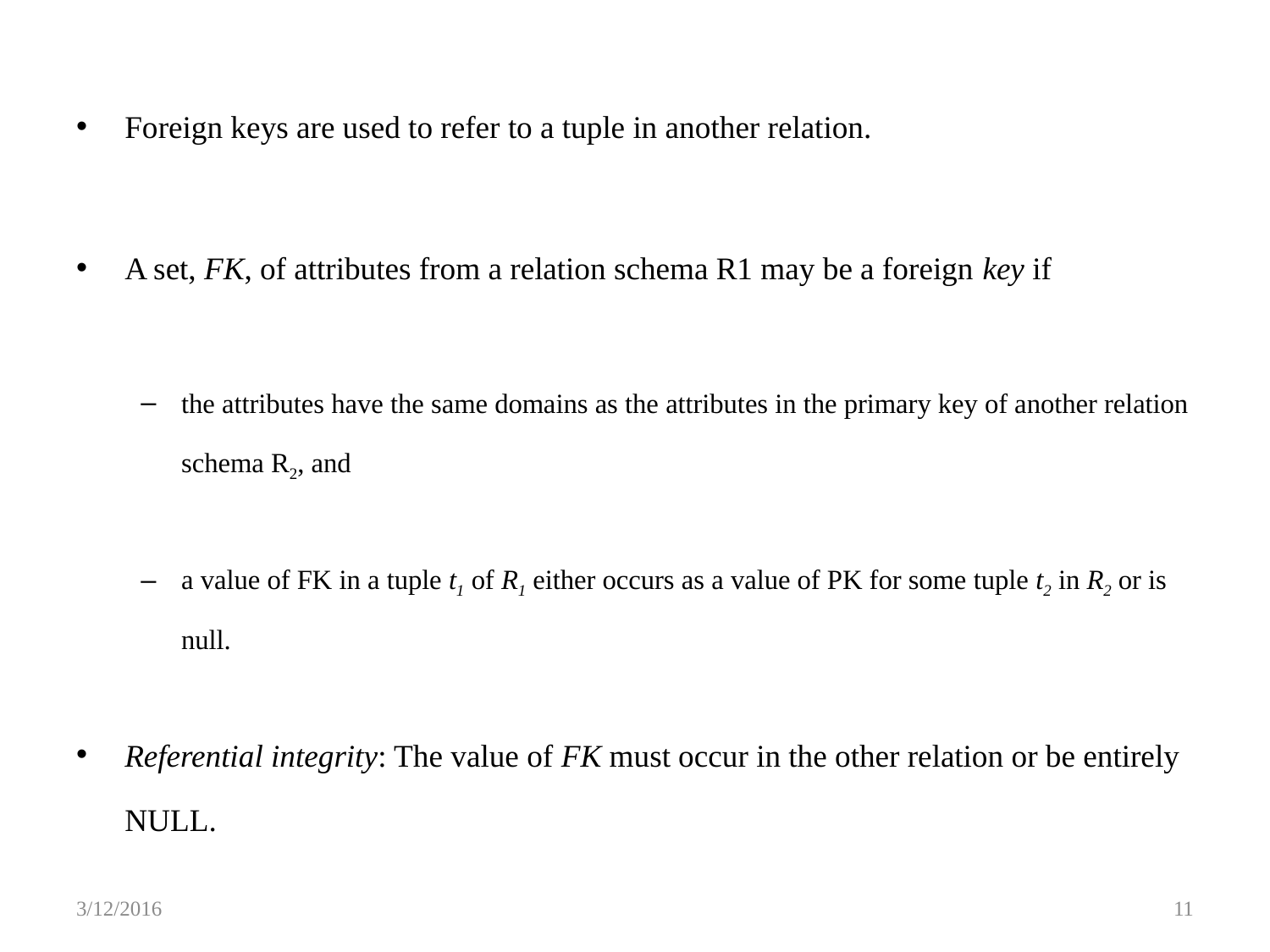

Foreign keys are used to refer to a tuple in another relation.

A set, FK, of attributes from a relation schema R1 may be a foreign key if

the attributes have the same domains as the attributes in the primary key of another relation schema R2, and

a value of FK in a tuple t1 of R1 either occurs as a value of PK for some tuple t2 in R2 or is null.

Referential integrity: The value of FK must occur in the other relation or be entirely NULL.
3/12/2016
11